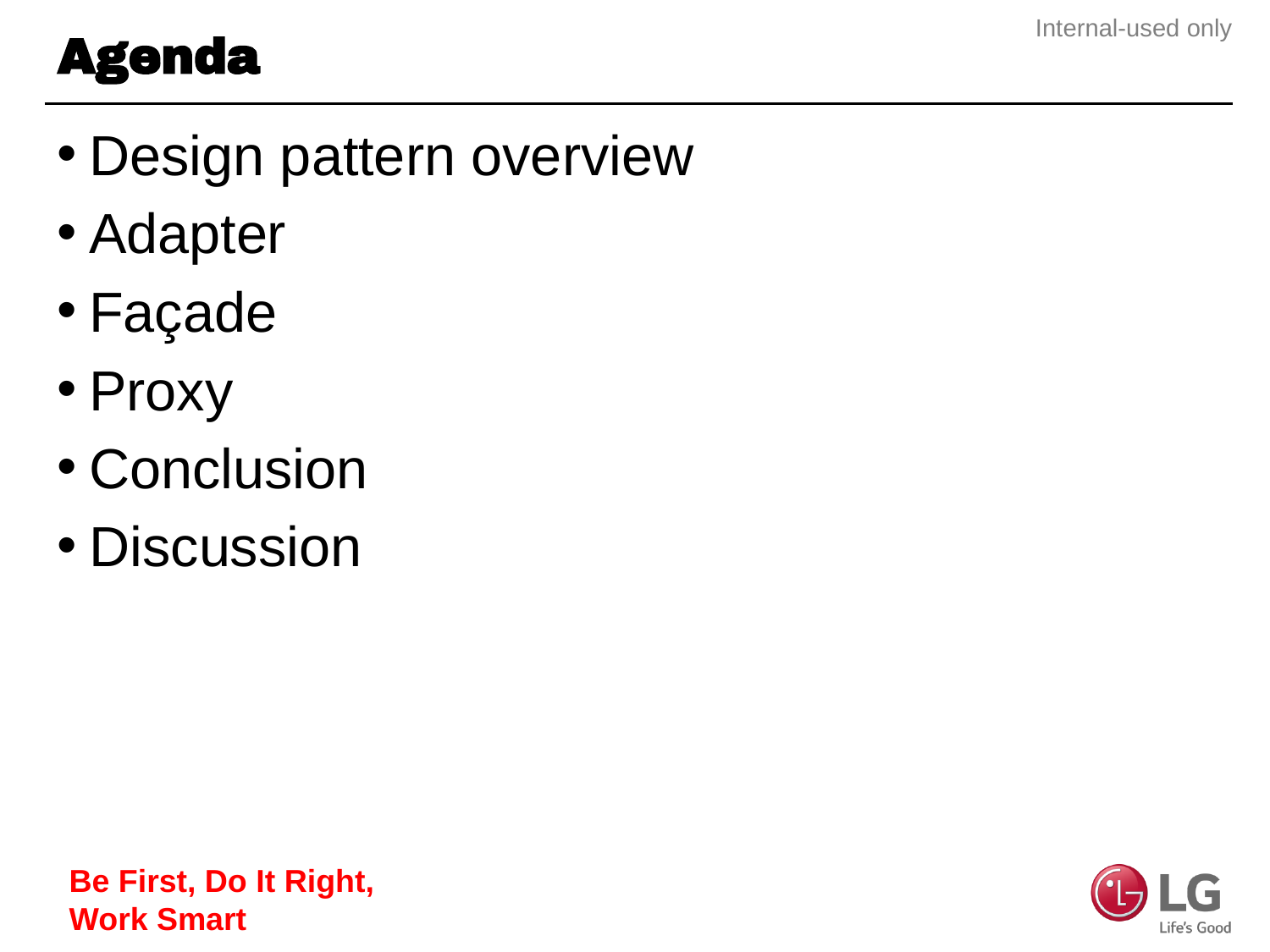

# Agenda
Design pattern overview
Adapter
Façade
Proxy
Conclusion
Discussion